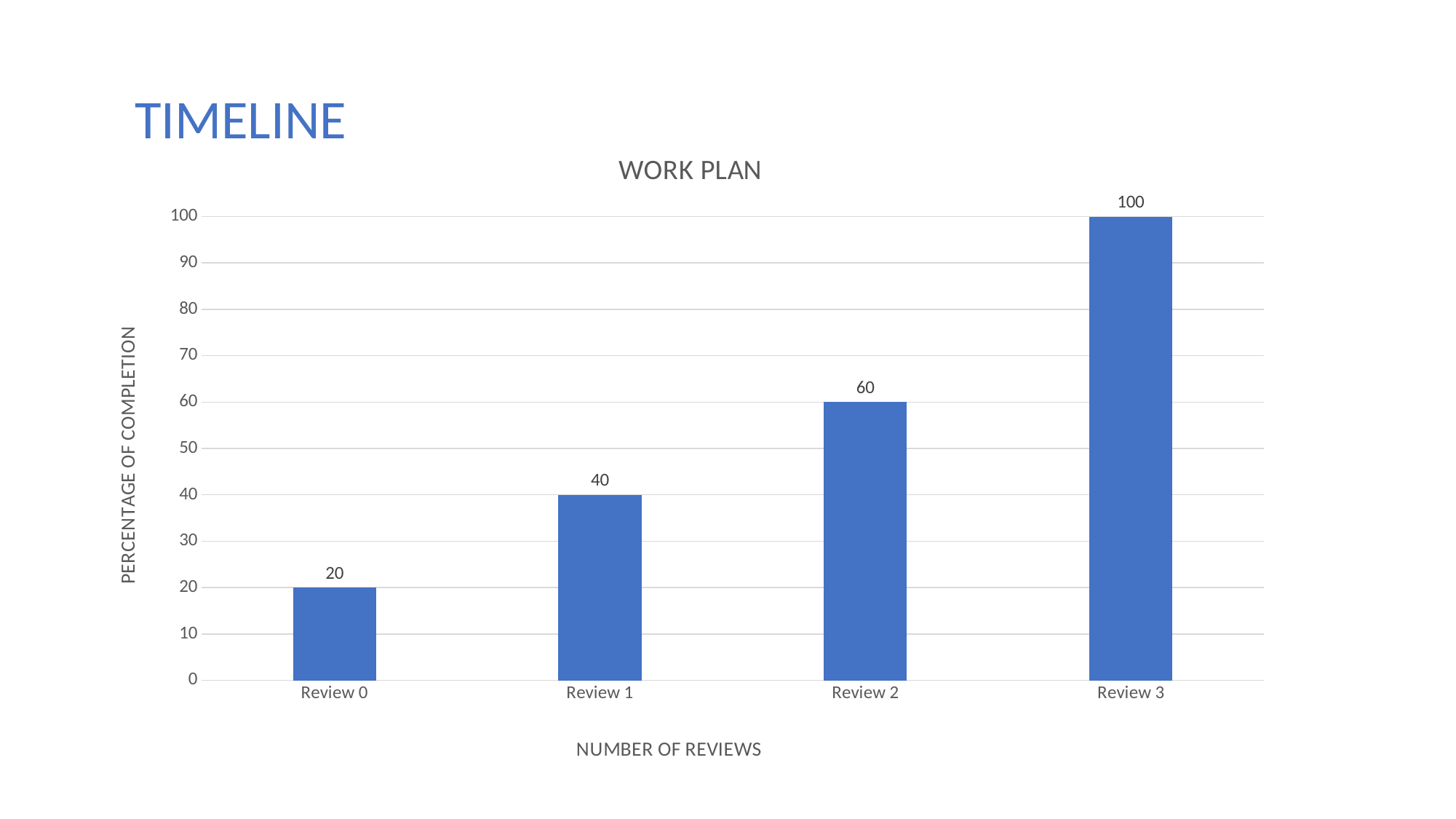

TIMELINE

### Chart: WORK PLAN

| Category | Series 1 |
|---|---|
| Review 0 | 20.0 |
| Review 1 | 40.0 |
| Review 2 | 60.0 |
| Review 3 | 100.0 |